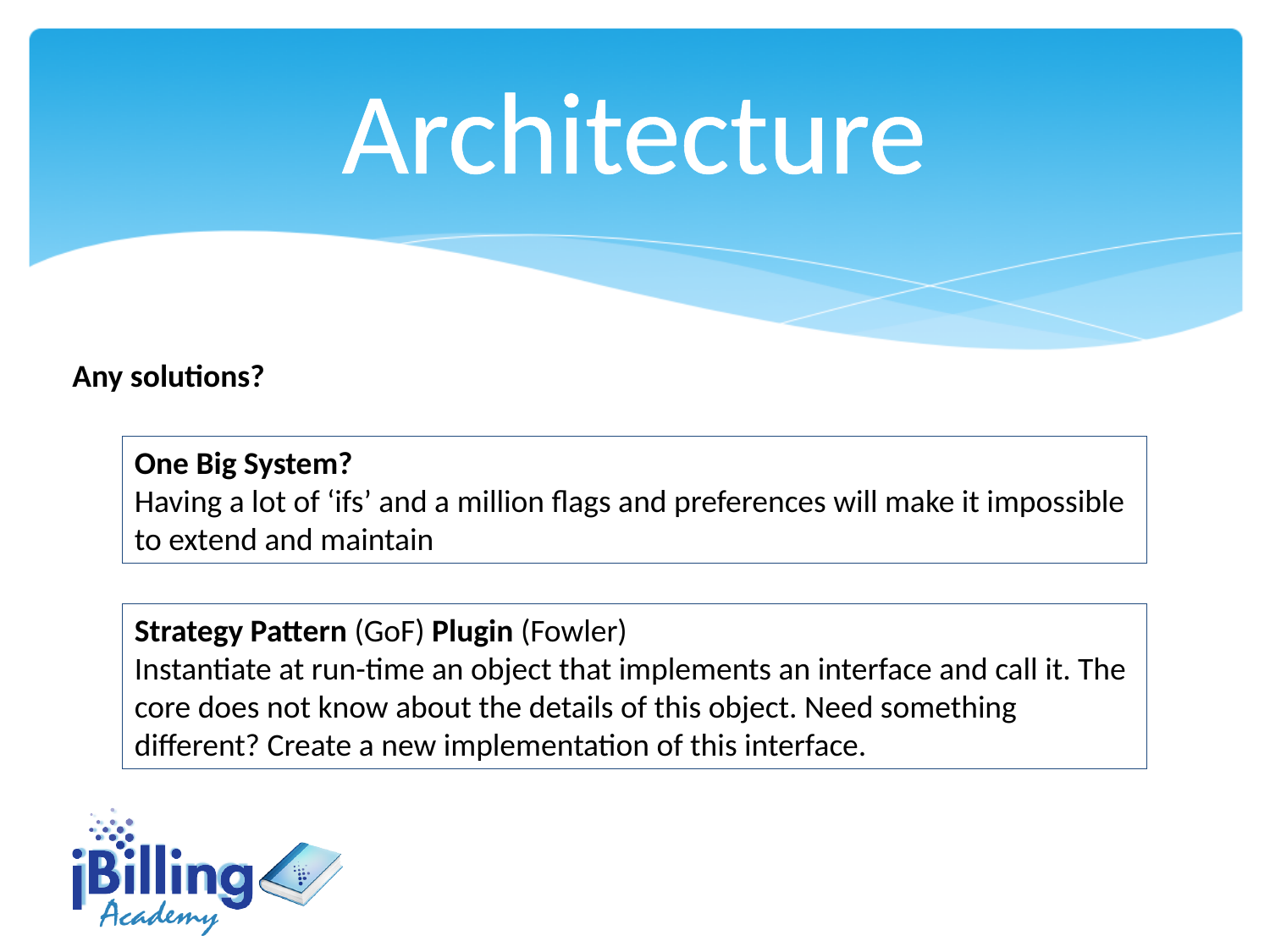

Architecture
Any solutions?
One Big System?
Having a lot of ‘ifs’ and a million flags and preferences will make it impossible to extend and maintain
Strategy Pattern (GoF) Plugin (Fowler)
Instantiate at run-time an object that implements an interface and call it. The core does not know about the details of this object. Need something different? Create a new implementation of this interface.